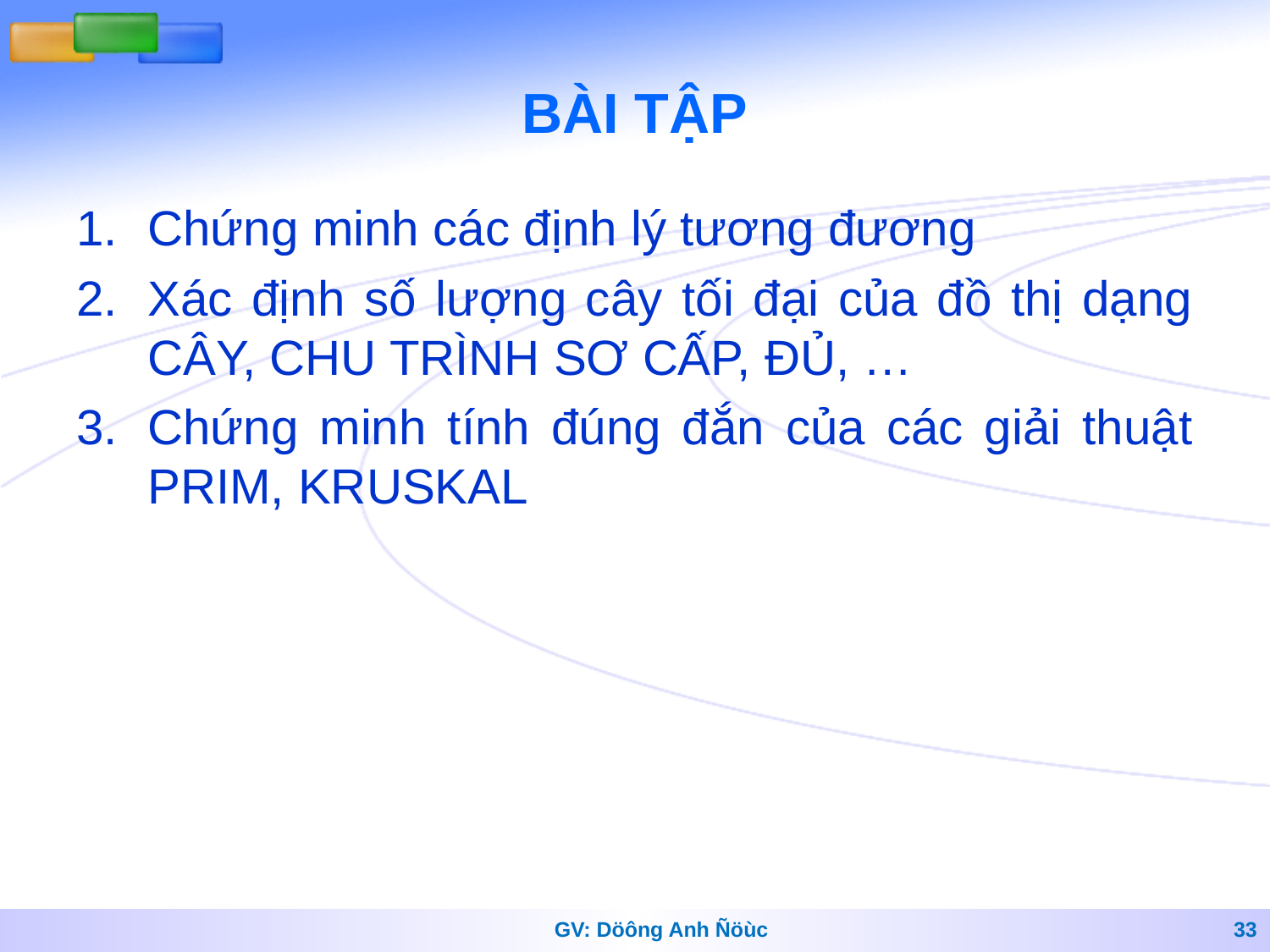

# BÀI TẬP
Chứng minh các định lý tương đương
Xác định số lượng cây tối đại của đồ thị dạng CÂY, CHU TRÌNH SƠ CẤP, ĐỦ, …
Chứng minh tính đúng đắn của các giải thuật PRIM, KRUSKAL

GV: Döông Anh Ñöùc
33